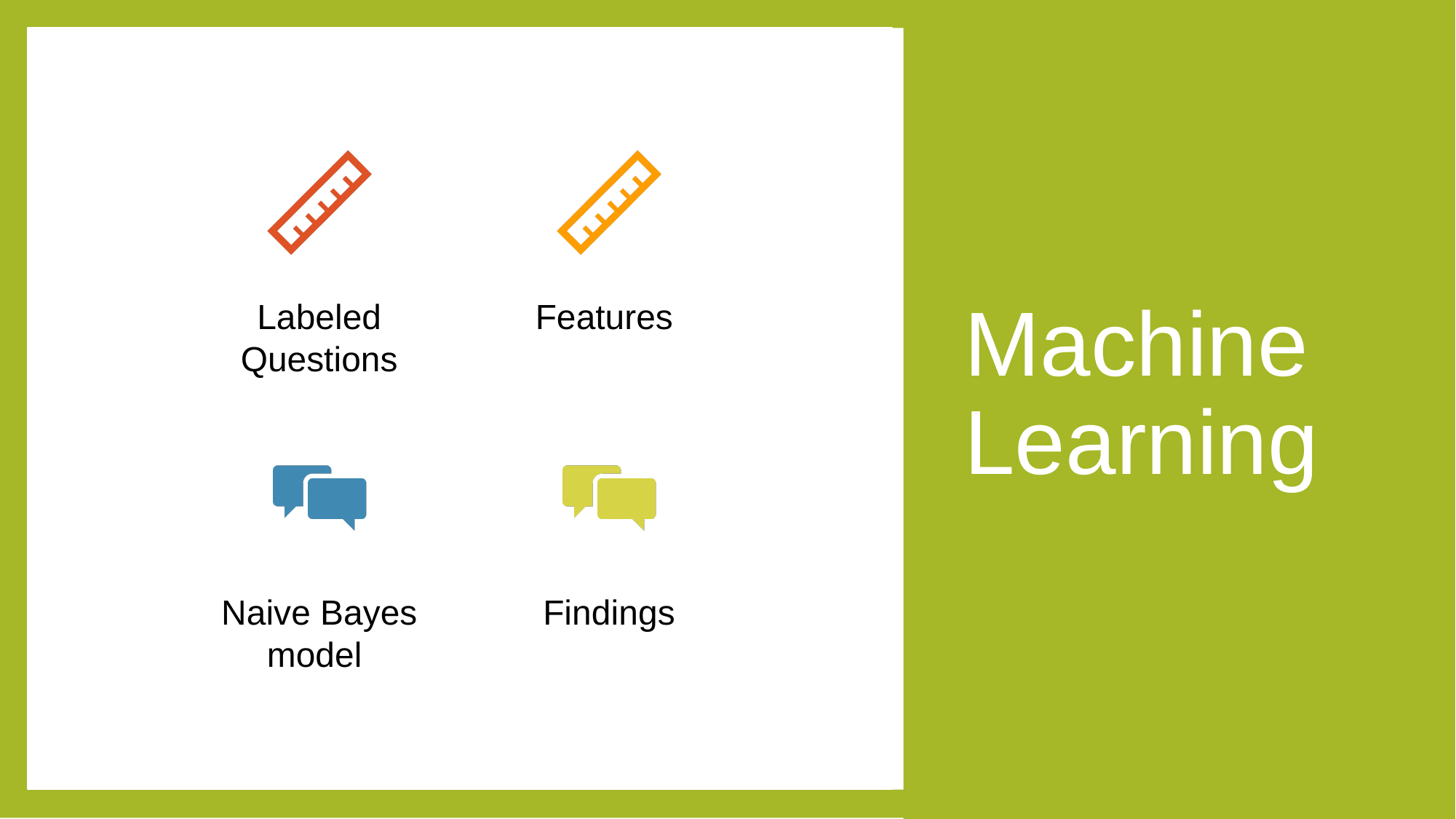

# Machine Learning
Labeled Questions
Features
Naive Bayes model
Findings